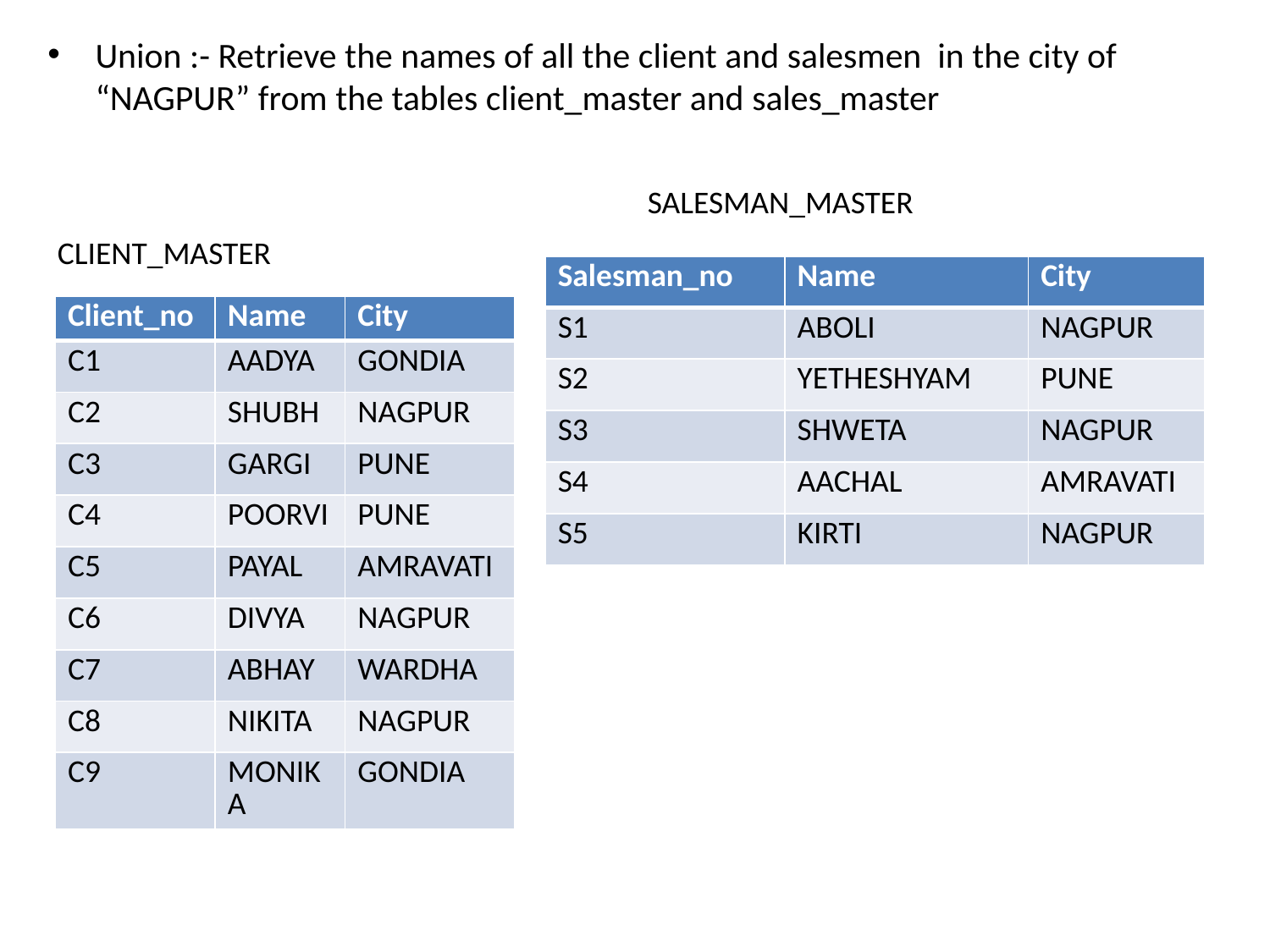

Union :- Retrieve the names of all the client and salesmen  in the city of “NAGPUR” from the tables client_master and sales_master
SALESMAN_MASTER
CLIENT_MASTER
| Salesman\_no | Name | City |
| --- | --- | --- |
| S1 | ABOLI | NAGPUR |
| S2 | YETHESHYAM | PUNE |
| S3 | SHWETA | NAGPUR |
| S4 | AACHAL | AMRAVATI |
| S5 | KIRTI | NAGPUR |
| Client\_no | Name | City |
| --- | --- | --- |
| C1 | AADYA | GONDIA |
| C2 | SHUBH | NAGPUR |
| C3 | GARGI | PUNE |
| C4 | POORVI | PUNE |
| C5 | PAYAL | AMRAVATI |
| C6 | DIVYA | NAGPUR |
| C7 | ABHAY | WARDHA |
| C8 | NIKITA | NAGPUR |
| C9 | MONIKA | GONDIA |